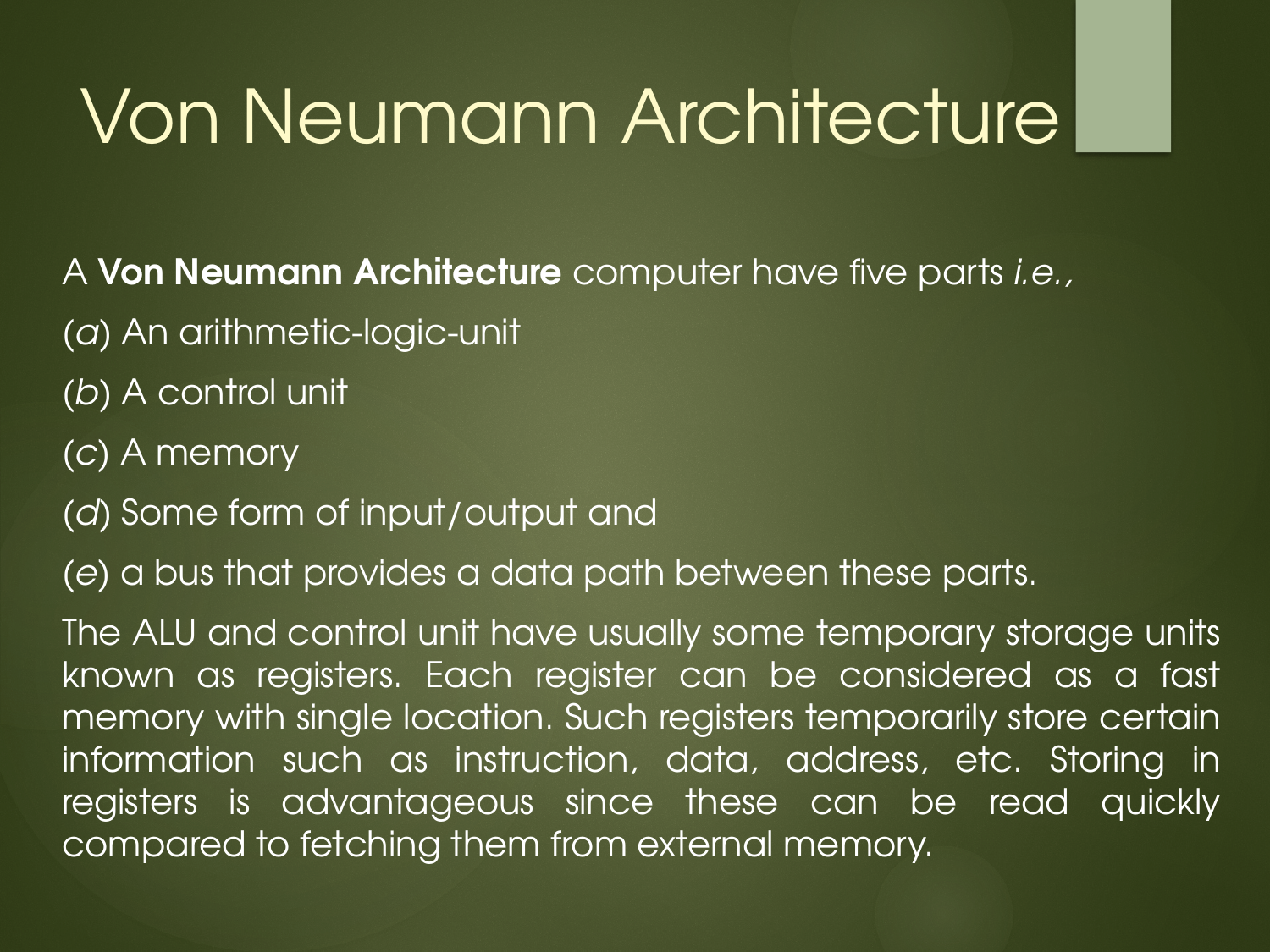

# Von Neumann Architecture
A Von Neumann Architecture computer have five parts i.e.,
(a) An arithmetic-logic-unit
(b) A control unit
(c) A memory
(d) Some form of input/output and
(e) a bus that provides a data path between these parts.
The ALU and control unit have usually some temporary storage units known as registers. Each register can be considered as a fast memory with single location. Such registers temporarily store certain information such as instruction, data, address, etc. Storing in registers is advantageous since these can be read quickly compared to fetching them from external memory.